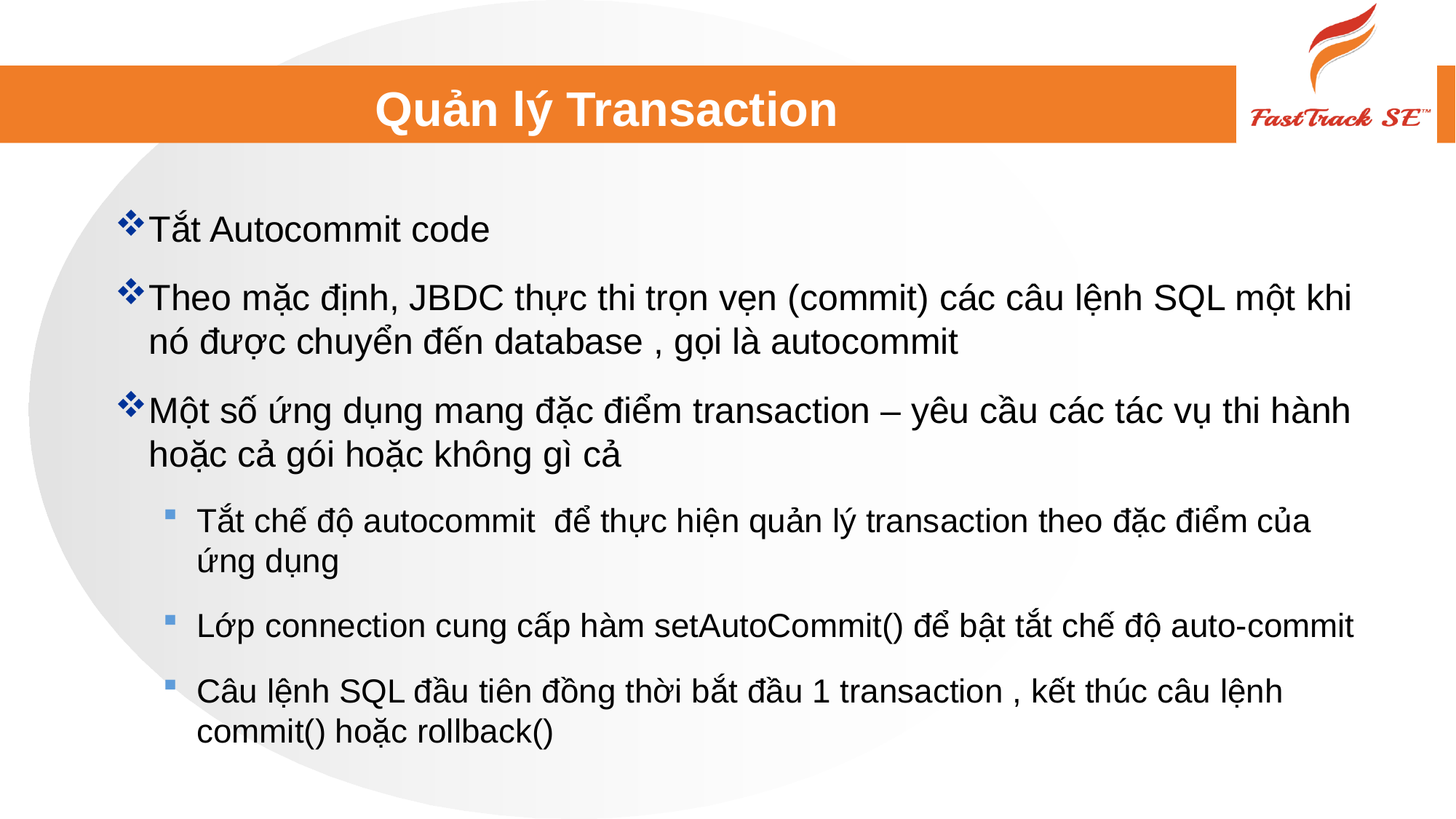

# Quản lý Transaction
Tắt Autocommit code
Theo mặc định, JBDC thực thi trọn vẹn (commit) các câu lệnh SQL một khi nó được chuyển đến database , gọi là autocommit
Một số ứng dụng mang đặc điểm transaction – yêu cầu các tác vụ thi hành hoặc cả gói hoặc không gì cả
Tắt chế độ autocommit  để thực hiện quản lý transaction theo đặc điểm của ứng dụng
Lớp connection cung cấp hàm setAutoCommit() để bật tắt chế độ auto-commit
Câu lệnh SQL đầu tiên đồng thời bắt đầu 1 transaction , kết thúc câu lệnh commit() hoặc rollback()